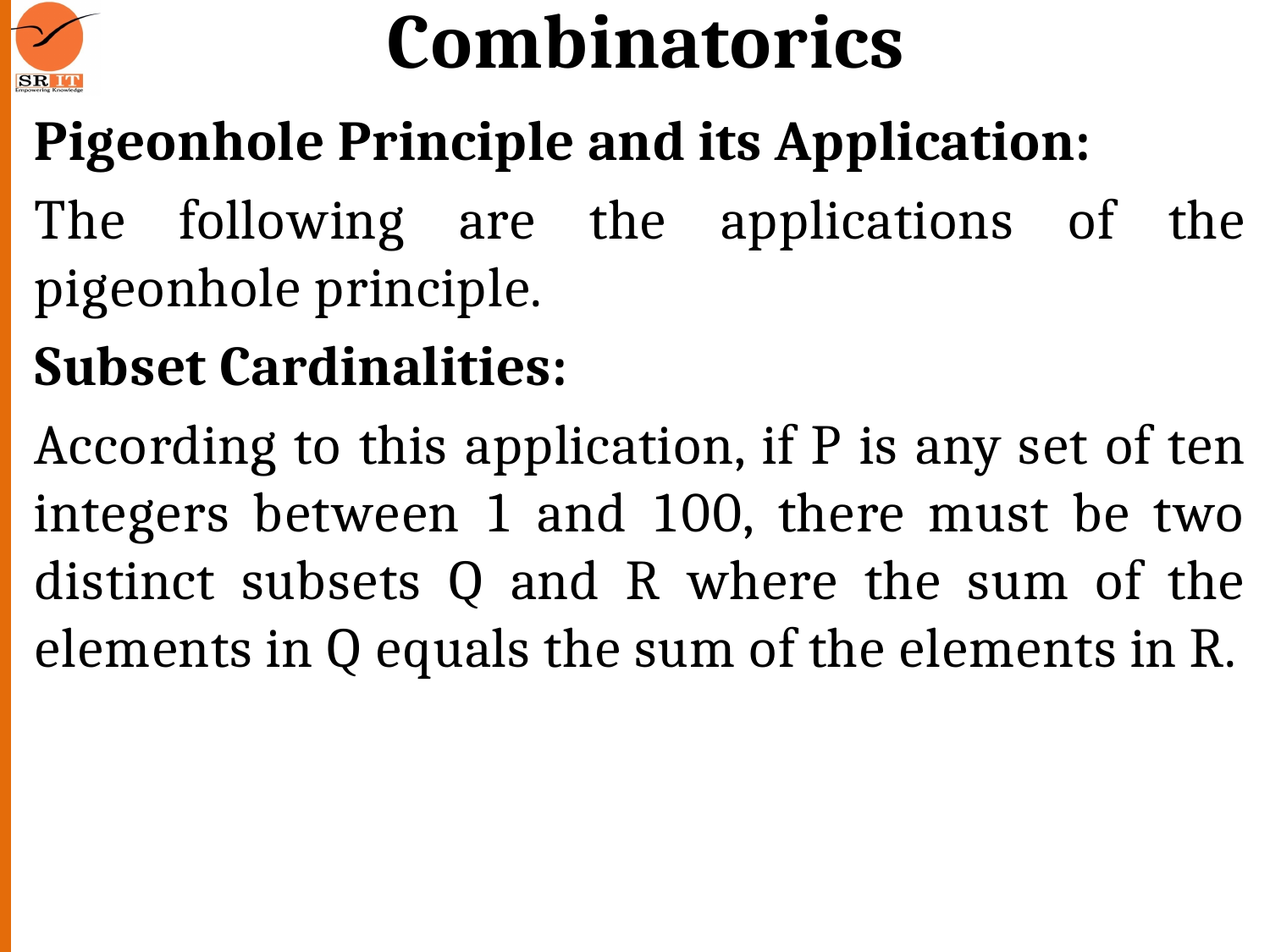

# Combinatorics
Pigeonhole Principle and its Application:
The following are the applications of the pigeonhole principle.
Subset Cardinalities:
According to this application, if P is any set of ten integers between 1 and 100, there must be two distinct subsets Q and R where the sum of the elements in Q equals the sum of the elements in R.